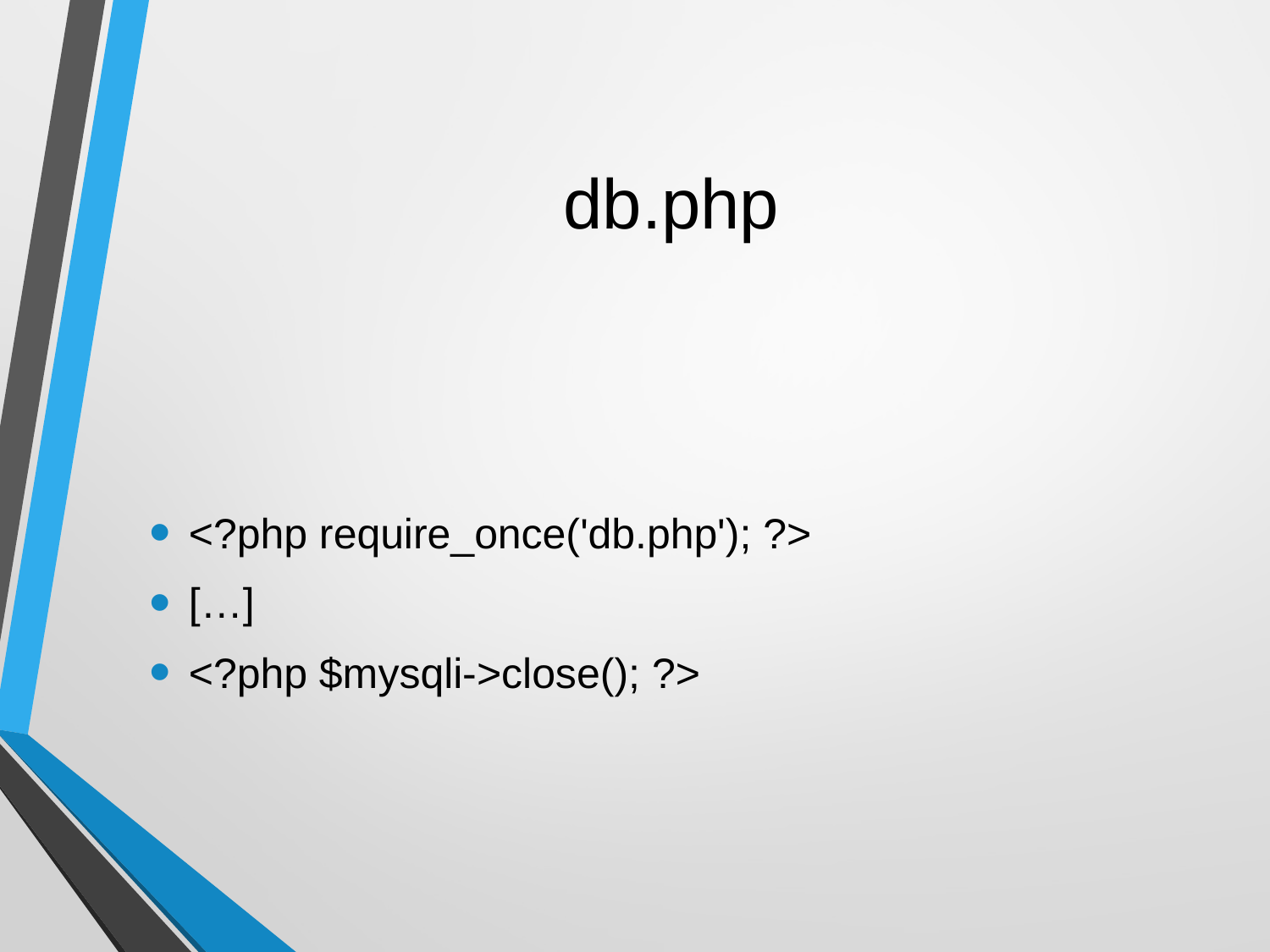

# db.php
<?php require_once('db.php'); ?>
[…]
<?php $mysqli->close(); ?>